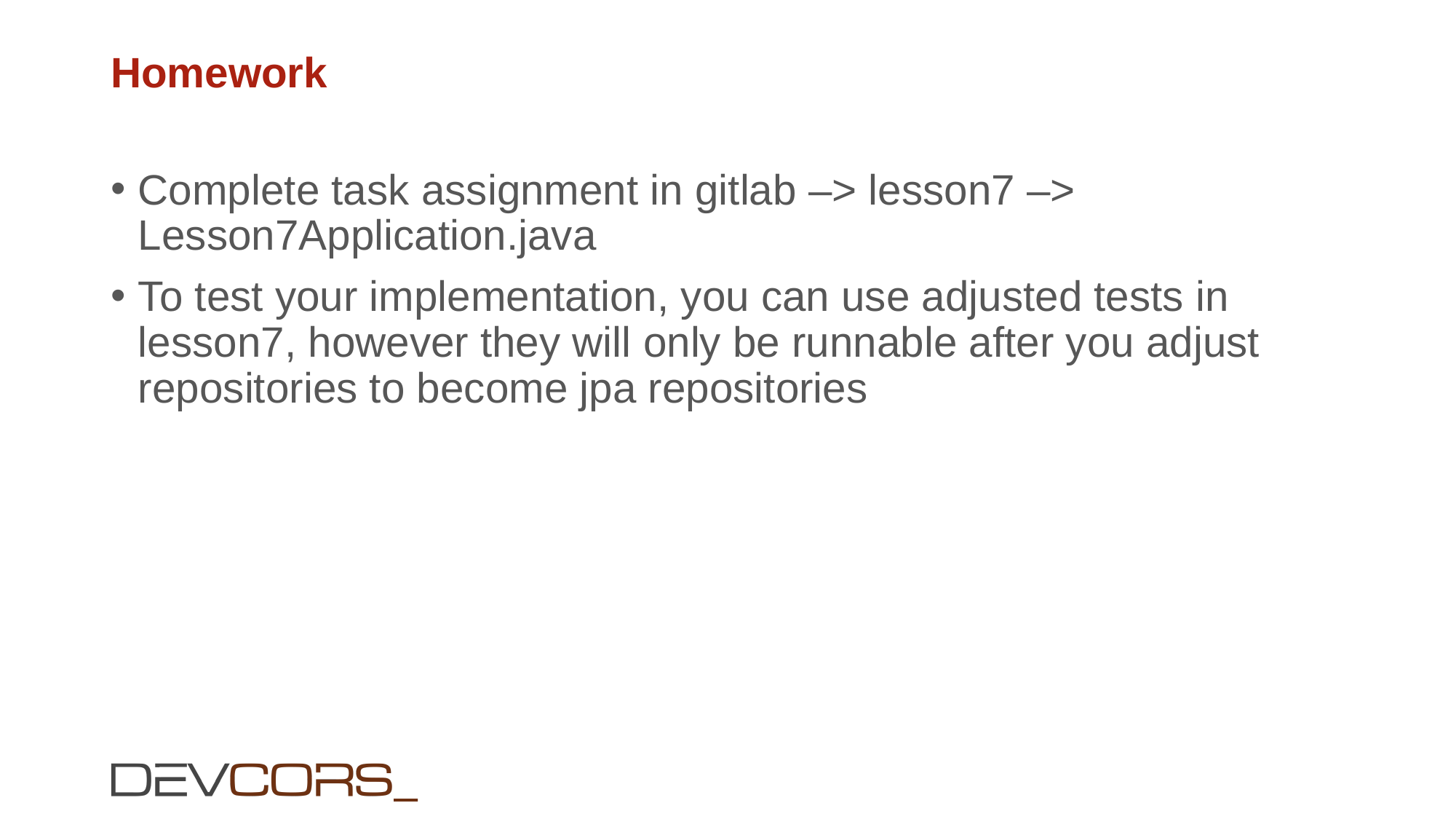

# Homework
Complete task assignment in gitlab –> lesson7 –> Lesson7Application.java
To test your implementation, you can use adjusted tests in lesson7, however they will only be runnable after you adjust repositories to become jpa repositories